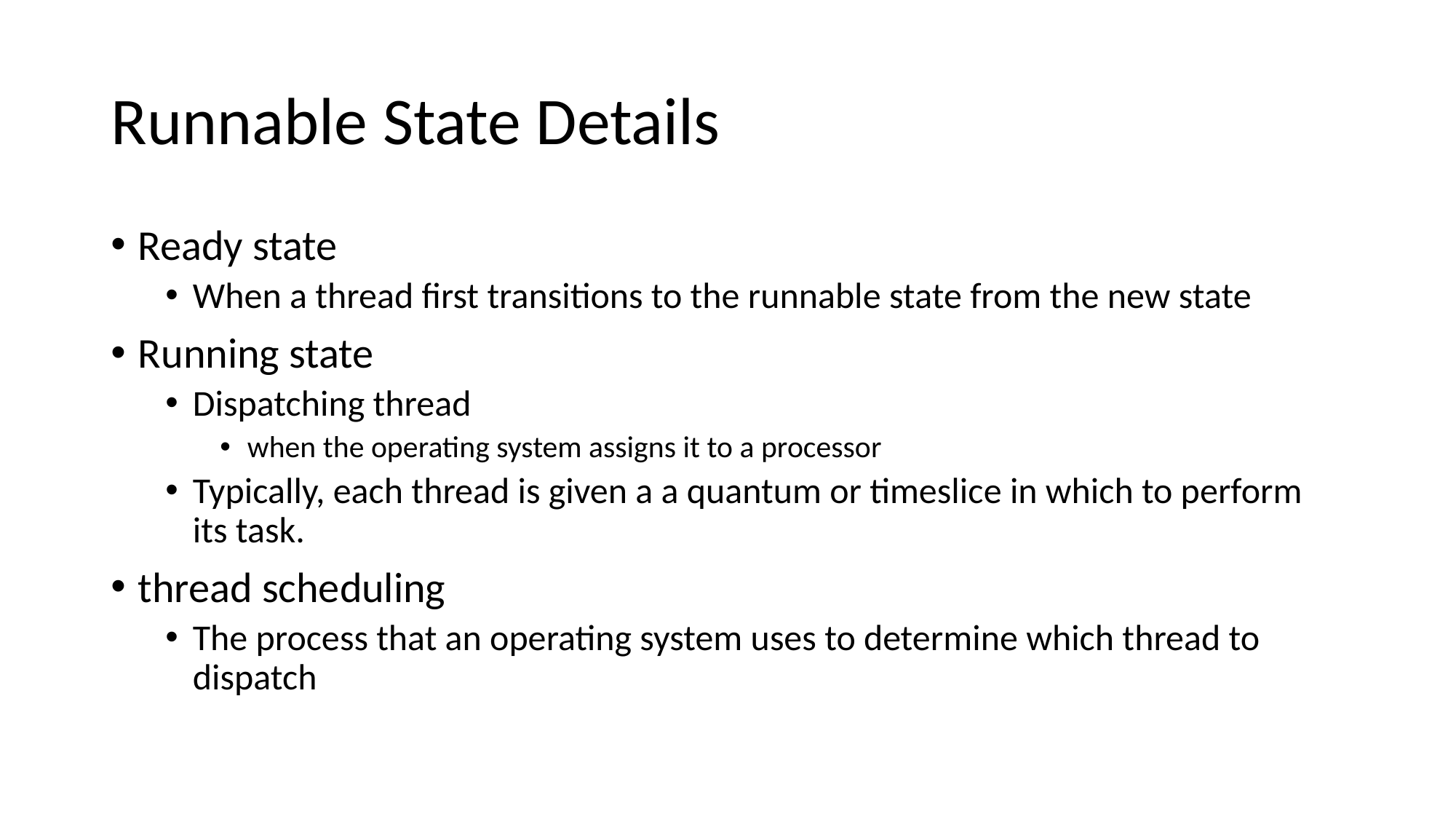

# Runnable State Details
Ready state
When a thread first transitions to the runnable state from the new state
Running state
Dispatching thread
when the operating system assigns it to a processor
Typically, each thread is given a a quantum or timeslice in which to perform its task.
thread scheduling
The process that an operating system uses to determine which thread to dispatch